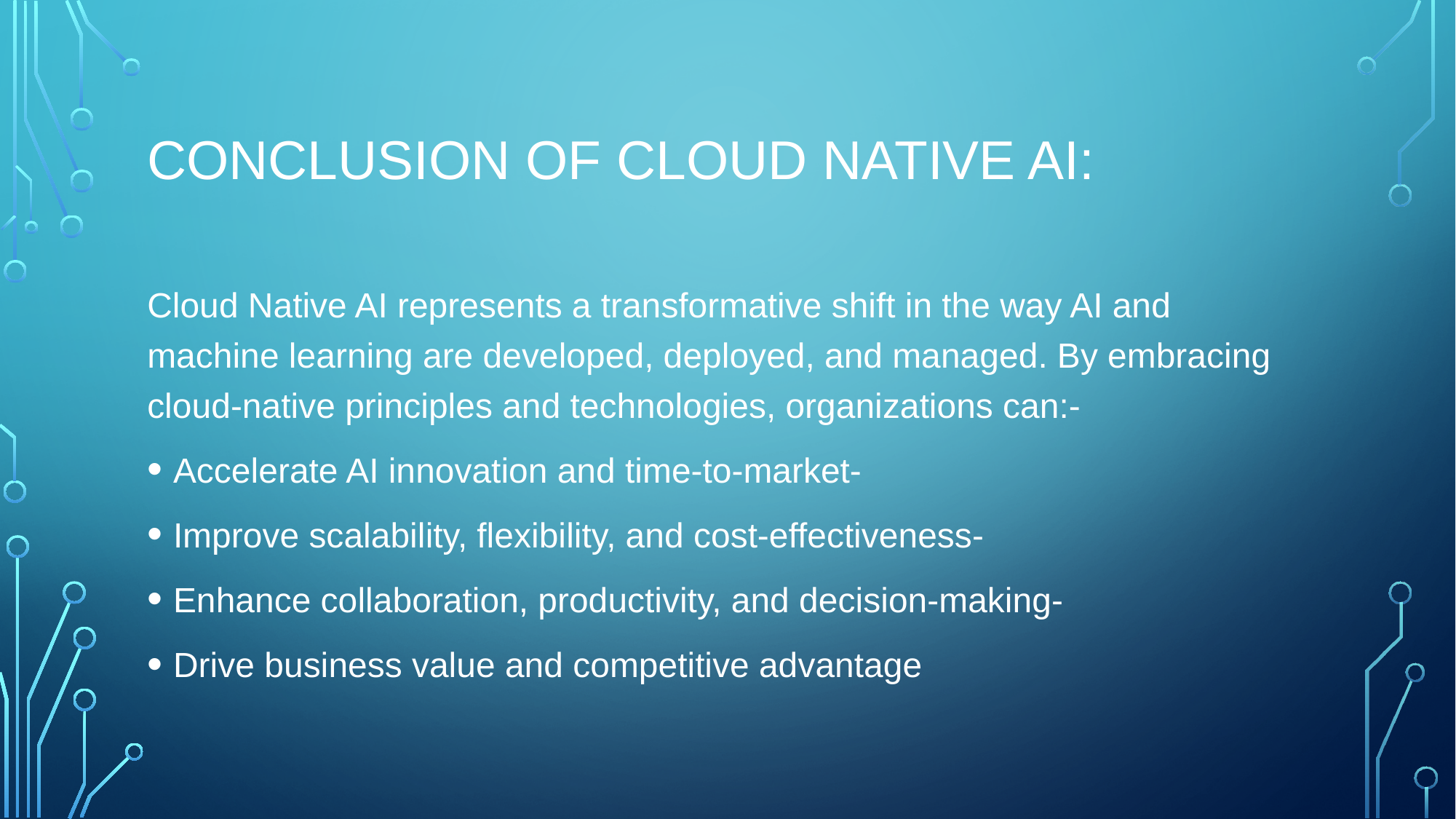

# Conclusion of Cloud native ai:
Cloud Native AI represents a transformative shift in the way AI and machine learning are developed, deployed, and managed. By embracing cloud-native principles and technologies, organizations can:-
Accelerate AI innovation and time-to-market-
Improve scalability, flexibility, and cost-effectiveness-
Enhance collaboration, productivity, and decision-making-
Drive business value and competitive advantage